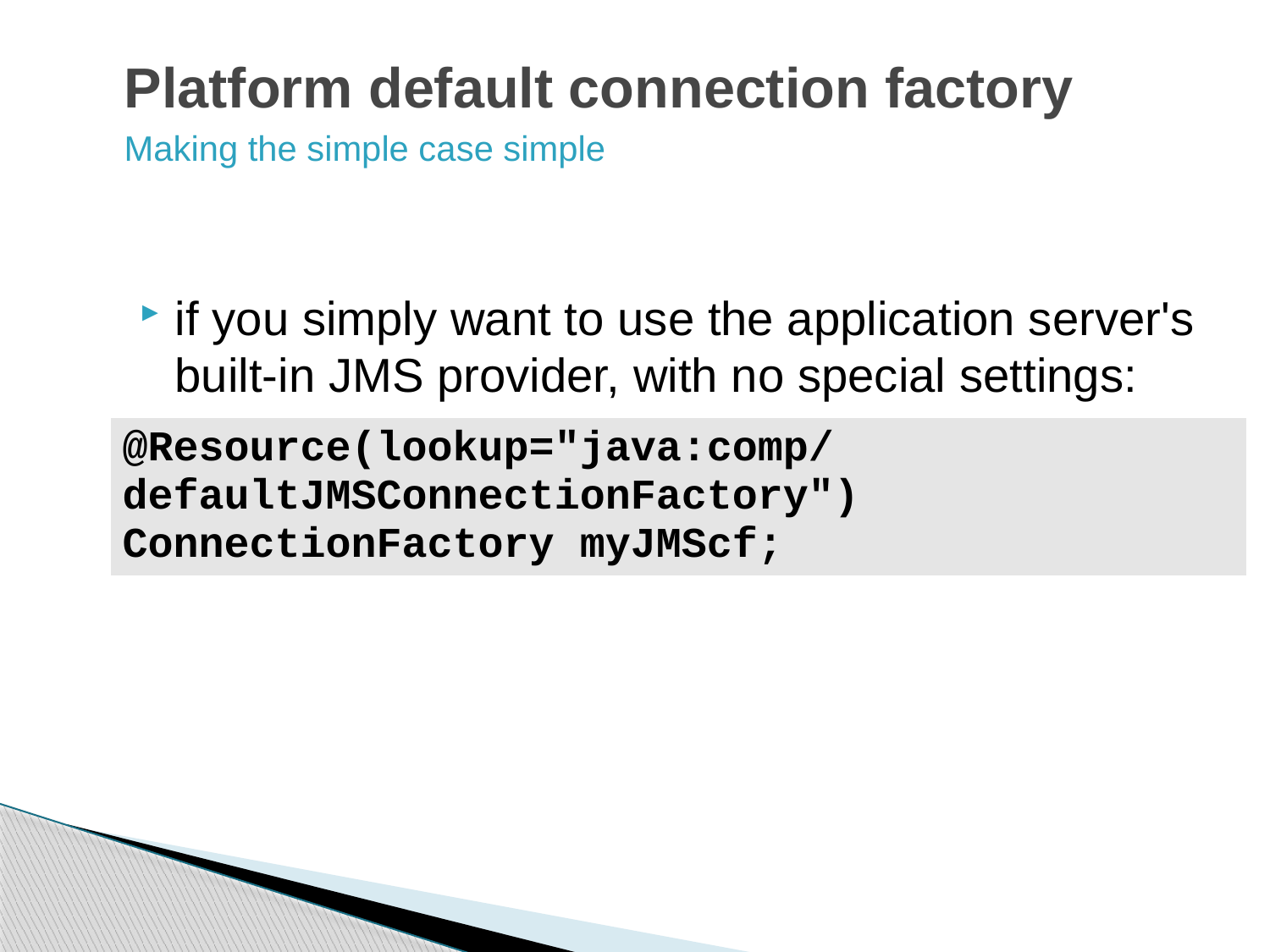

# Platform default connection factory
Making the simple case simple
if you simply want to use the application server's built-in JMS provider, with no special settings:

| @Resource(lookup="java:comp/defaultJMSConnectionFactory") ConnectionFactory myJMScf; |
| --- |